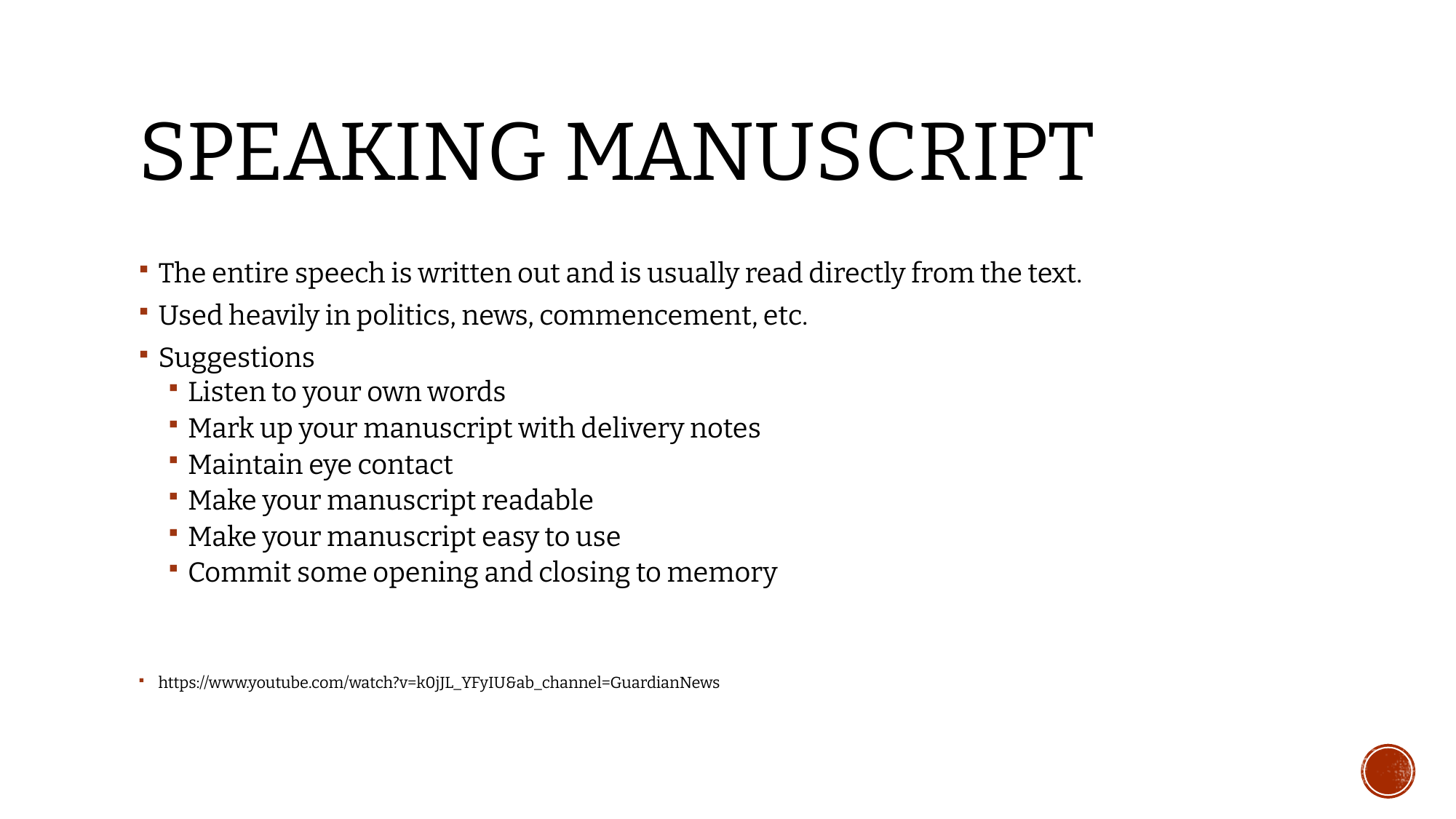

# Speaking manuscript
The entire speech is written out and is usually read directly from the text.
Used heavily in politics, news, commencement, etc.
Suggestions
Listen to your own words
Mark up your manuscript with delivery notes
Maintain eye contact
Make your manuscript readable
Make your manuscript easy to use
Commit some opening and closing to memory

https://www.youtube.com/watch?v=k0jJL_YFyIU&ab_channel=GuardianNews